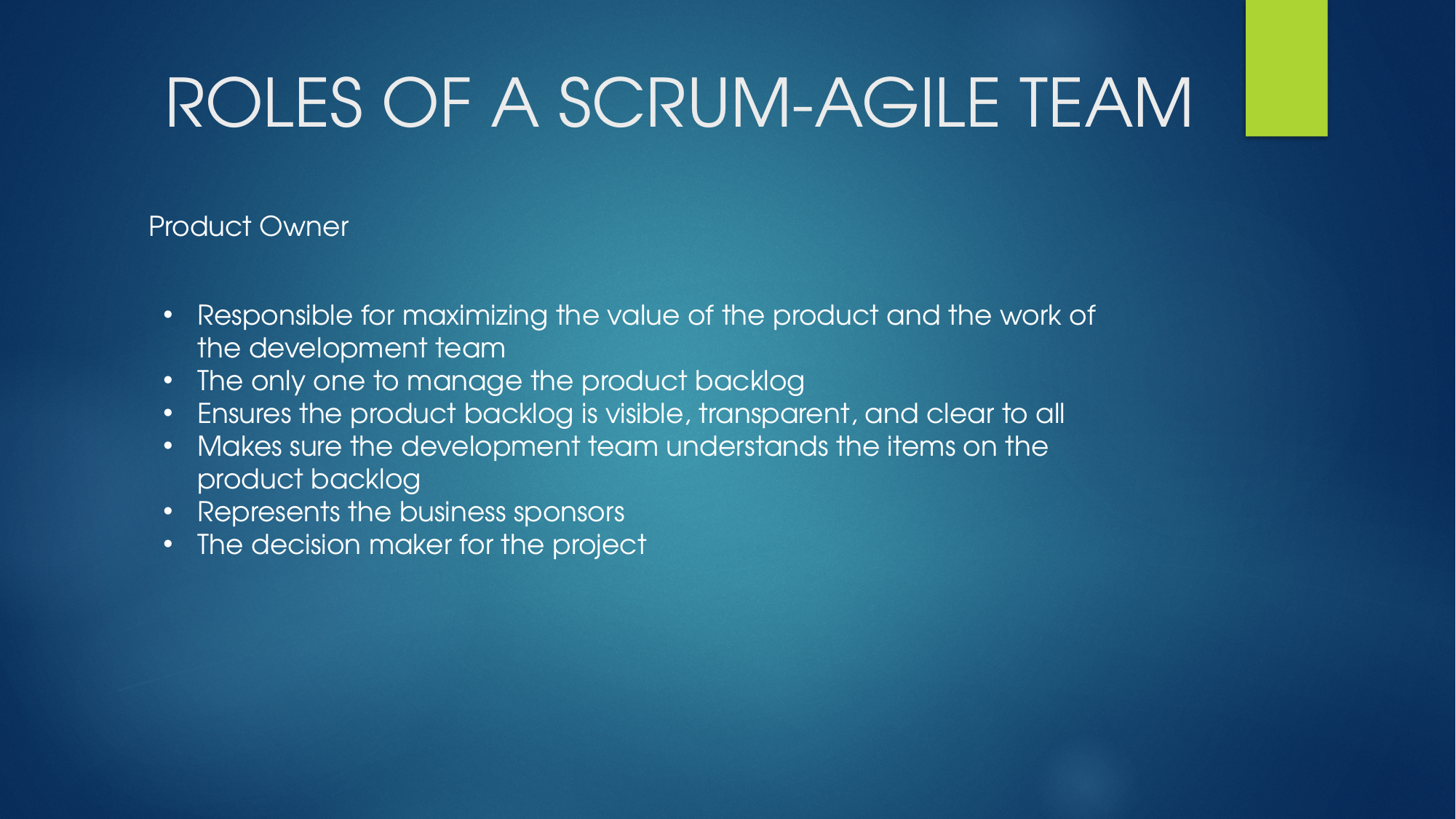

# ROLES OF A SCRUM-AGILE TEAM
Product Owner
Responsible for maximizing the value of the product and the work of the development team
The only one to manage the product backlog
Ensures the product backlog is visible, transparent, and clear to all
Makes sure the development team understands the items on the product backlog
Represents the business sponsors
The decision maker for the project